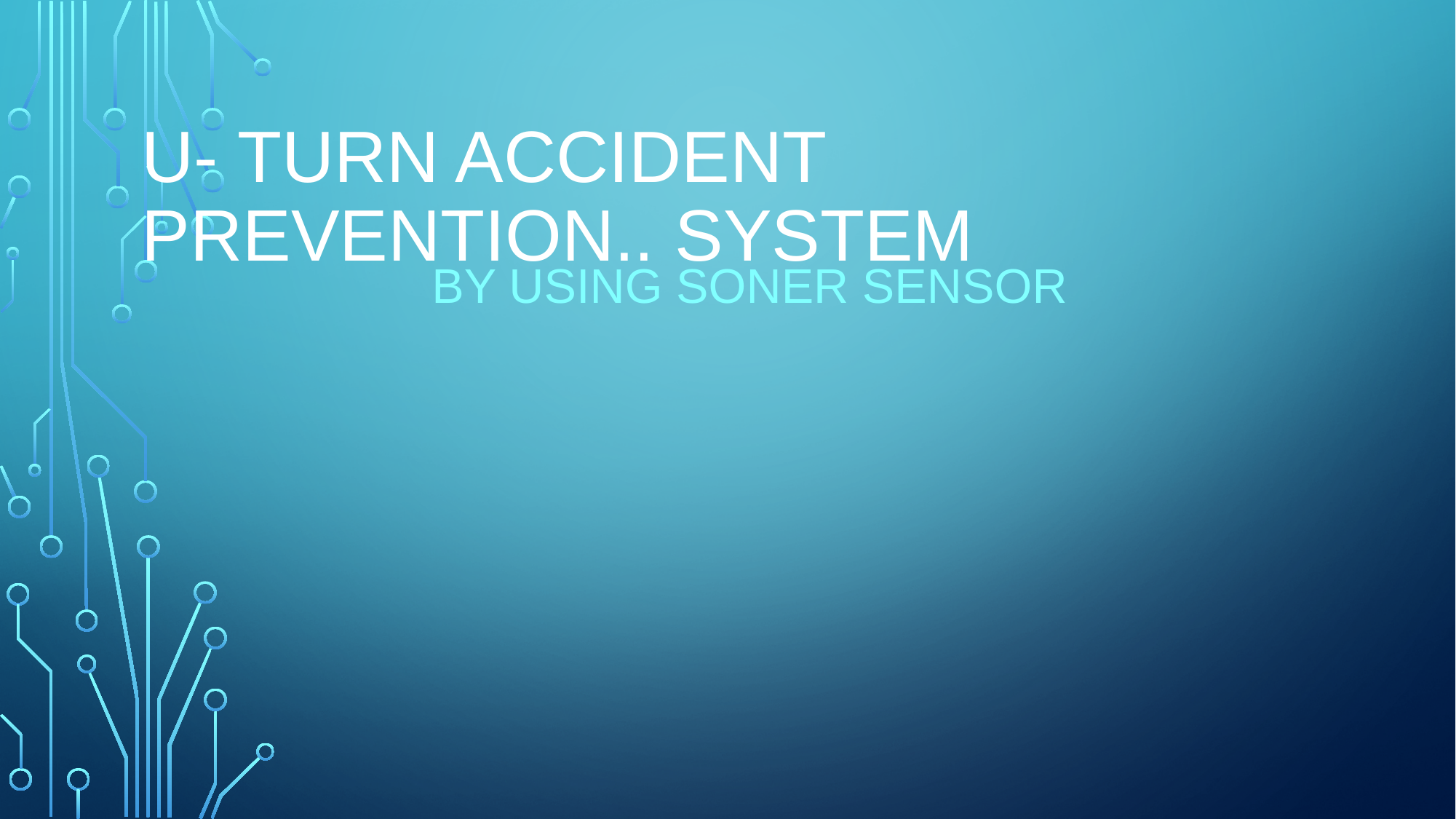

# U- Turn accident prevention.. System
 by using soner sensor